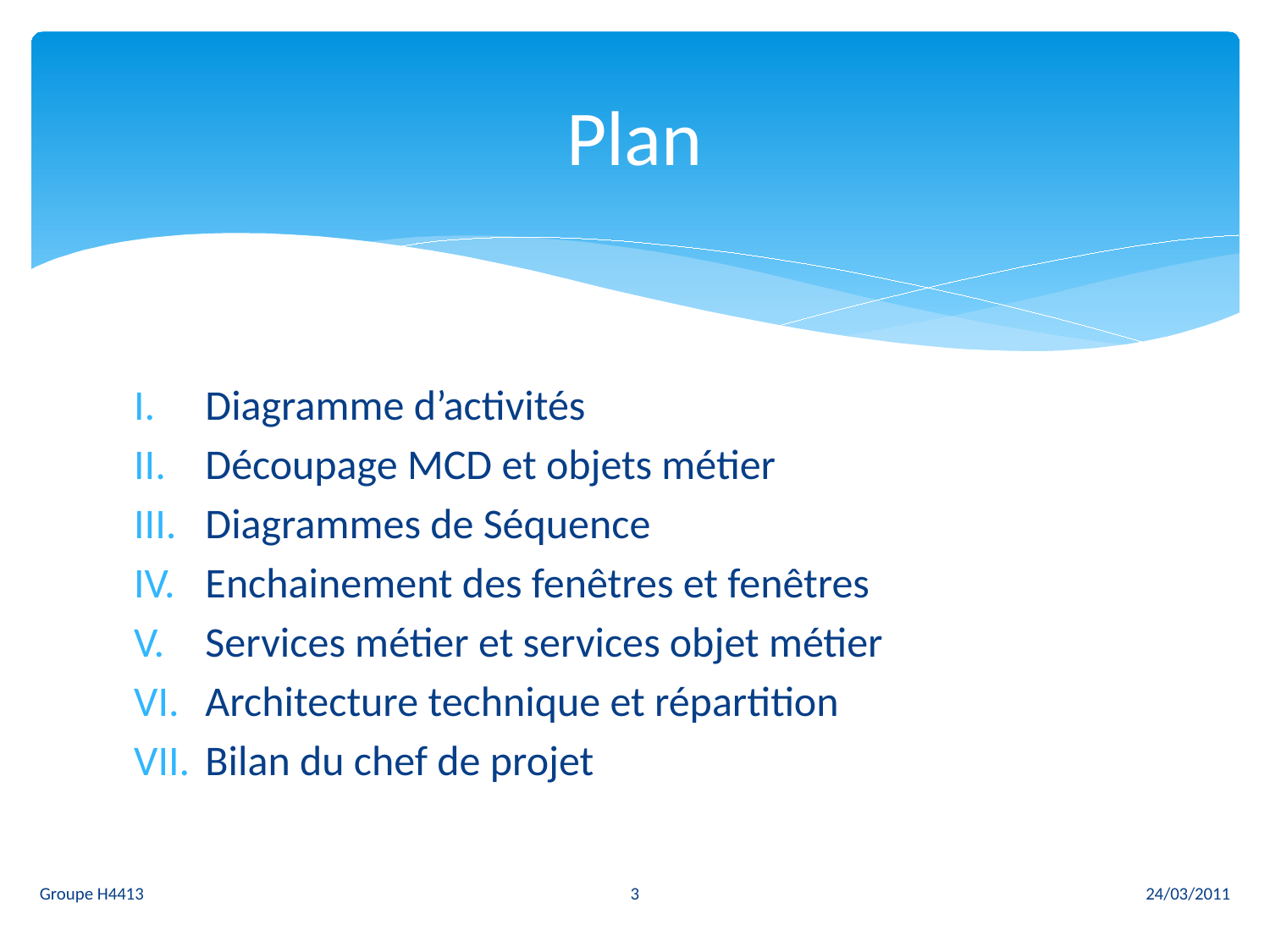

# Plan
Diagramme d’activités
Découpage MCD et objets métier
Diagrammes de Séquence
Enchainement des fenêtres et fenêtres
Services métier et services objet métier
Architecture technique et répartition
Bilan du chef de projet

3
Groupe H4413
24/03/2011